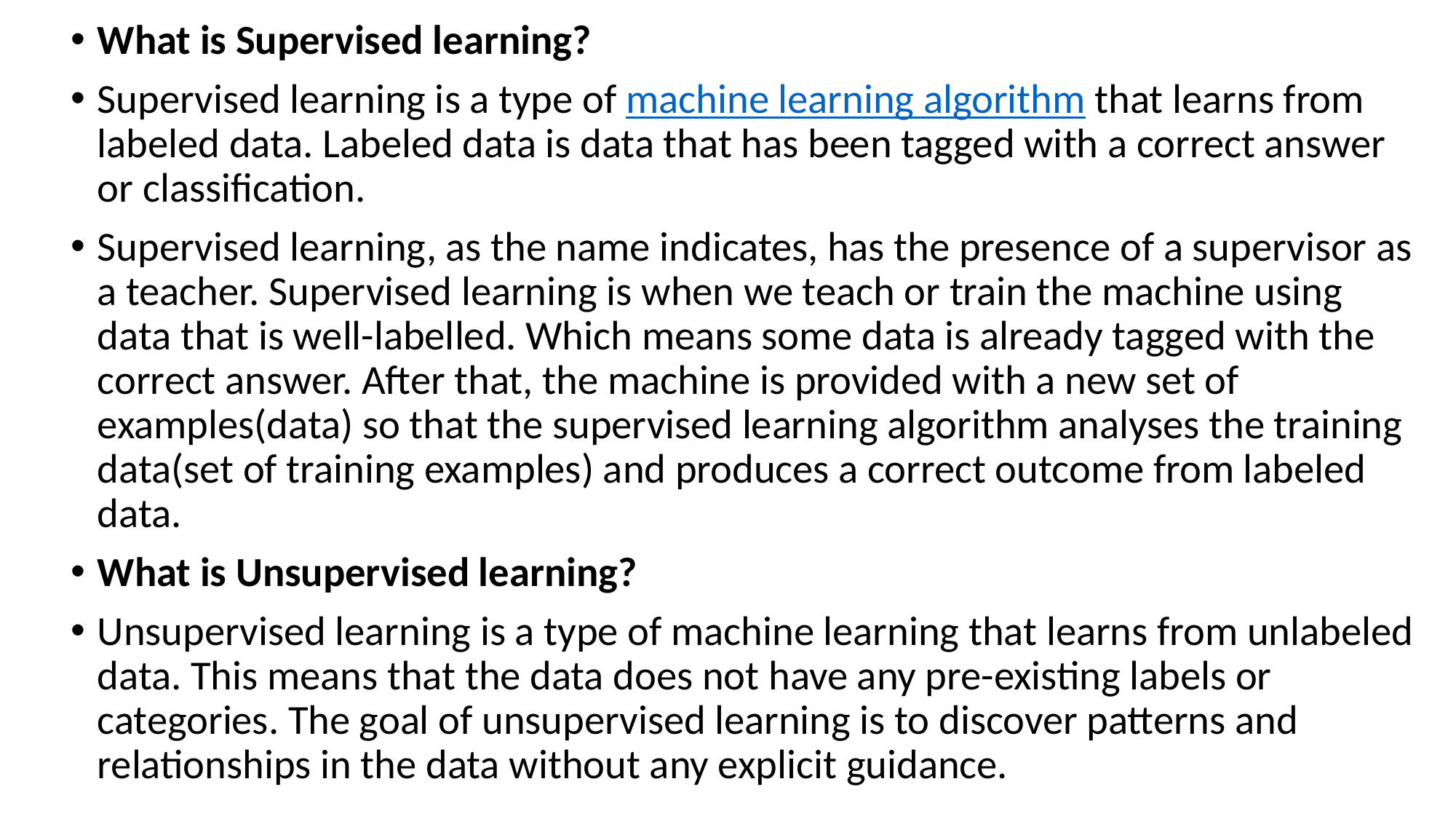

What is Supervised learning?
Supervised learning is a type of machine learning algorithm that learns from labeled data. Labeled data is data that has been tagged with a correct answer or classification.
Supervised learning, as the name indicates, has the presence of a supervisor as a teacher. Supervised learning is when we teach or train the machine using data that is well-labelled. Which means some data is already tagged with the correct answer. After that, the machine is provided with a new set of examples(data) so that the supervised learning algorithm analyses the training data(set of training examples) and produces a correct outcome from labeled data.
What is Unsupervised learning?
Unsupervised learning is a type of machine learning that learns from unlabeled data. This means that the data does not have any pre-existing labels or categories. The goal of unsupervised learning is to discover patterns and relationships in the data without any explicit guidance.